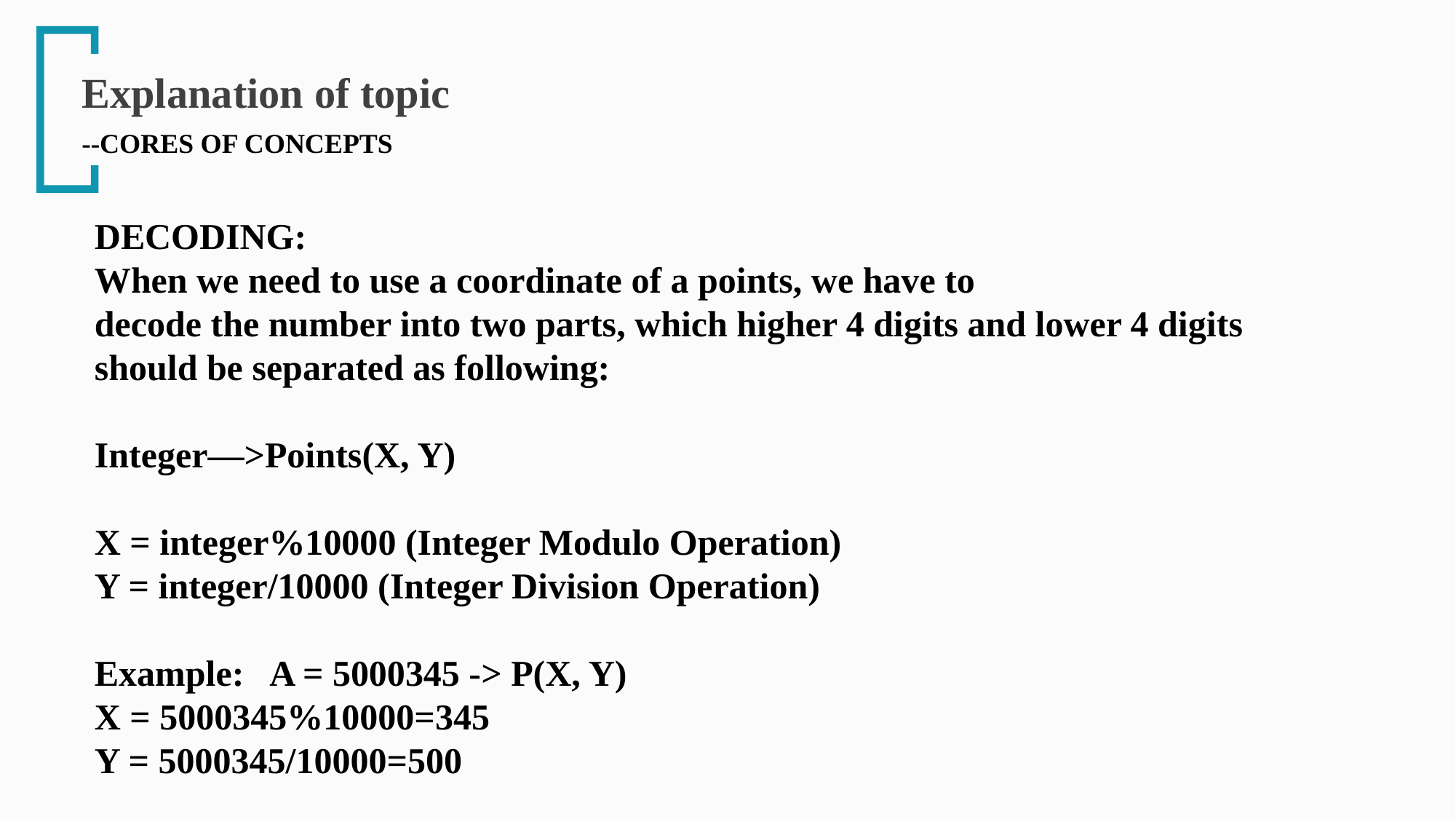

Explanation of topic
--CORES OF CONCEPTS
DECODING:
When we need to use a coordinate of a points, we have to
decode the number into two parts, which higher 4 digits and lower 4 digits
should be separated as following:

Integer—>Points(X, Y)

X = integer%10000 (Integer Modulo Operation)
Y = integer/10000 (Integer Division Operation)

Example:   A = 5000345 -> P(X, Y)
X = 5000345%10000=345
Y = 5000345/10000=500